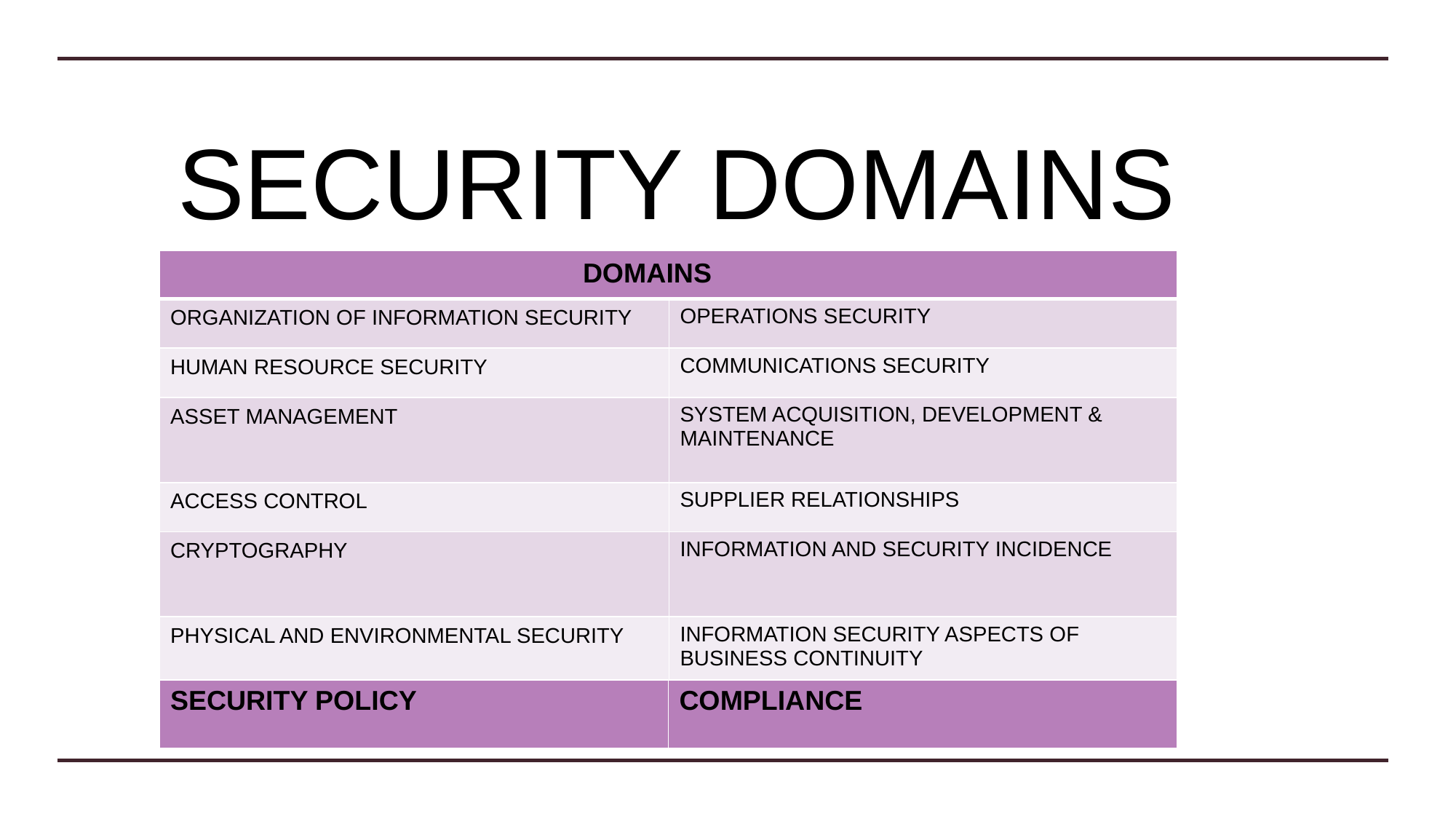

# SECURITY DOMAINS
| DOMAINS | DOMAINS |
| --- | --- |
| ORGANIZATION OF INFORMATION SECURITY | OPERATIONS SECURITY |
| HUMAN RESOURCE SECURITY | COMMUNICATIONS SECURITY |
| ASSET MANAGEMENT | SYSTEM ACQUISITION, DEVELOPMENT & MAINTENANCE |
| ACCESS CONTROL | SUPPLIER RELATIONSHIPS |
| CRYPTOGRAPHY | INFORMATION AND SECURITY INCIDENCE |
| PHYSICAL AND ENVIRONMENTAL SECURITY | INFORMATION SECURITY ASPECTS OF BUSINESS CONTINUITY |

| SECURITY POLICY | COMPLIANCE |
| --- | --- |